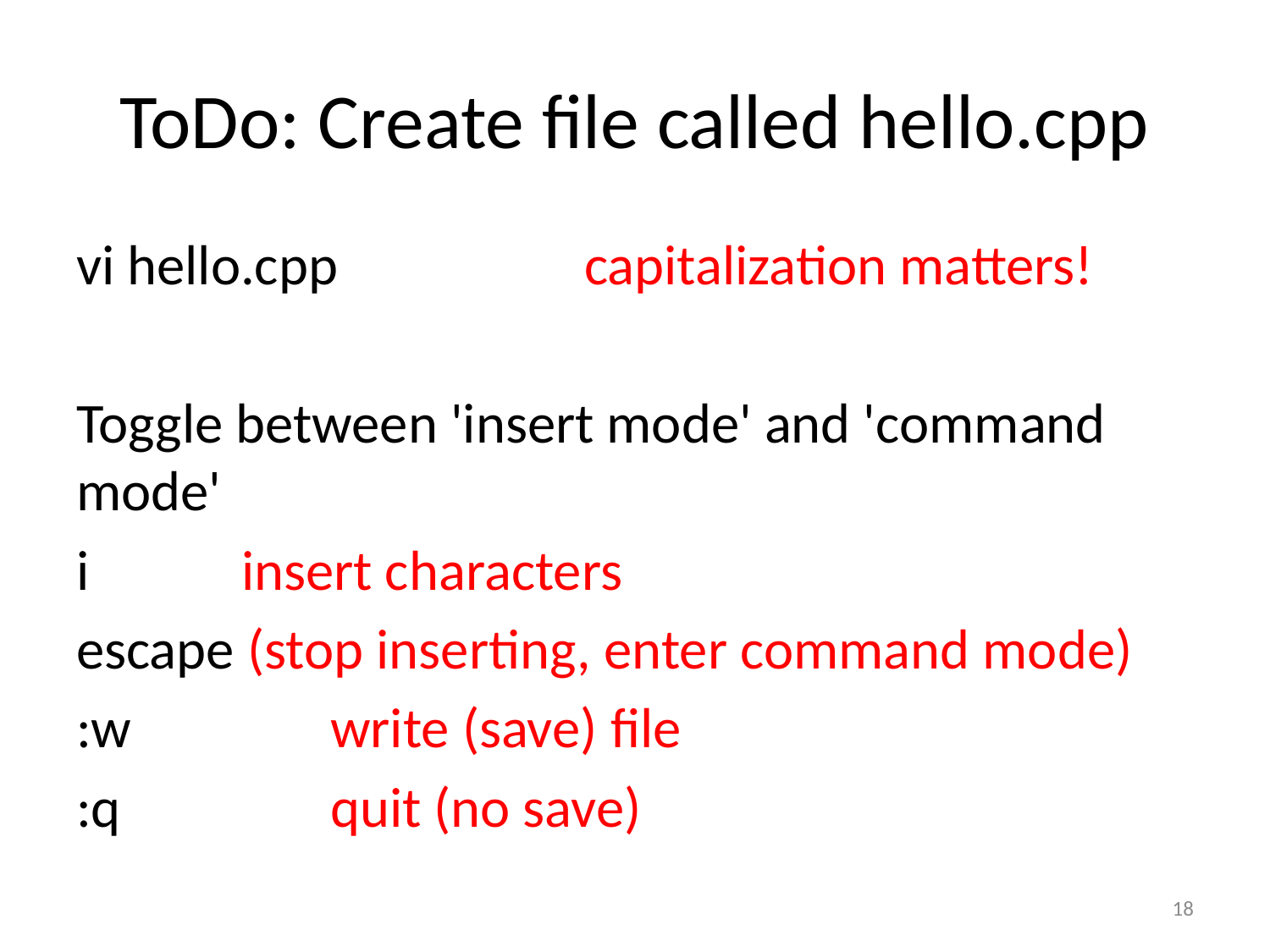

# ToDo: Create file called hello.cpp
vi hello.cpp		capitalization matters!

Toggle between 'insert mode' and 'command mode'
i	   insert characters
escape (stop inserting, enter command mode)
:w		write (save) file
:q		quit (no save)
18